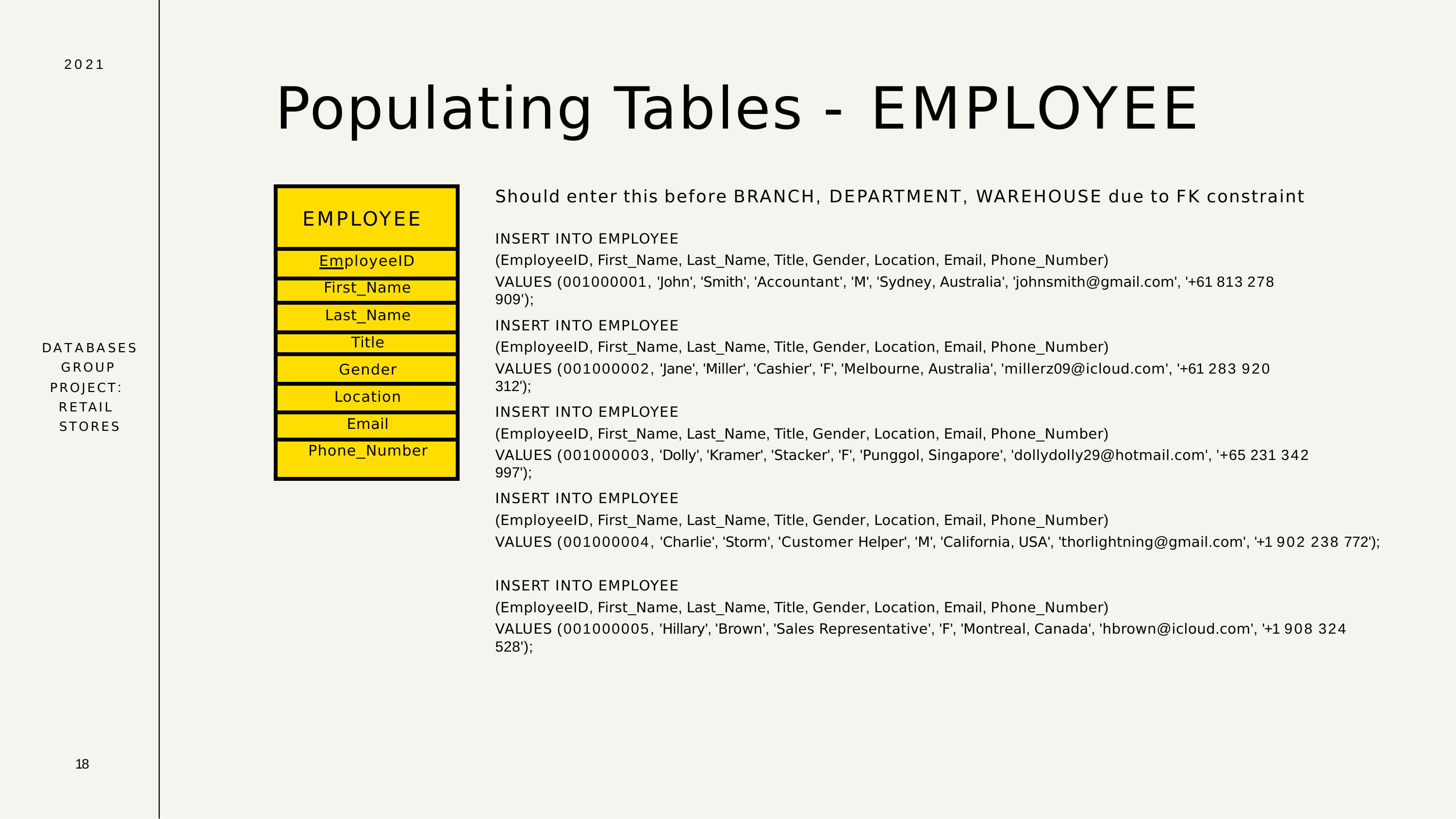

2021
# Populating Tables - EMPLOYEE
Should enter this before BRANCH, DEPARTMENT, WAREHOUSE due to FK constraint

INSERT INTO EMPLOYEE
(EmployeeID, First_Name, Last_Name, Title, Gender, Location, Email, Phone_Number)
VALUES (001000001, 'John', 'Smith', 'Accountant', 'M', 'Sydney, Australia', 'johnsmith@gmail.com', '+61 813 278 909');
| EMPLOYEE |
| --- |
| EmployeeID |
| First\_Name |
| Last\_Name |
| Title |
| Gender |
| Location |
| Email |
| Phone\_Number |

INSERT INTO EMPLOYEE
(EmployeeID, First_Name, Last_Name, Title, Gender, Location, Email, Phone_Number)
VALUES (001000002, 'Jane', 'Miller', 'Cashier', 'F', 'Melbourne, Australia', 'millerz09@icloud.com', '+61 283 920 312');
DATABASES  GROUP  PROJECT:  RETAIL  STORES
INSERT INTO EMPLOYEE
(EmployeeID, First_Name, Last_Name, Title, Gender, Location, Email, Phone_Number)
VALUES (001000003, 'Dolly', 'Kramer', 'Stacker', 'F', 'Punggol, Singapore', 'dollydolly29@hotmail.com', '+65 231 342 997');
INSERT INTO EMPLOYEE
(EmployeeID, First_Name, Last_Name, Title, Gender, Location, Email, Phone_Number)
VALUES (001000004, 'Charlie', 'Storm', 'Customer Helper', 'M', 'California, USA', 'thorlightning@gmail.com', '+1 902 238 772');

INSERT INTO EMPLOYEE
(EmployeeID, First_Name, Last_Name, Title, Gender, Location, Email, Phone_Number)
VALUES (001000005, 'Hillary', 'Brown', 'Sales Representative', 'F', 'Montreal, Canada', 'hbrown@icloud.com', '+1 908 324 528');
18